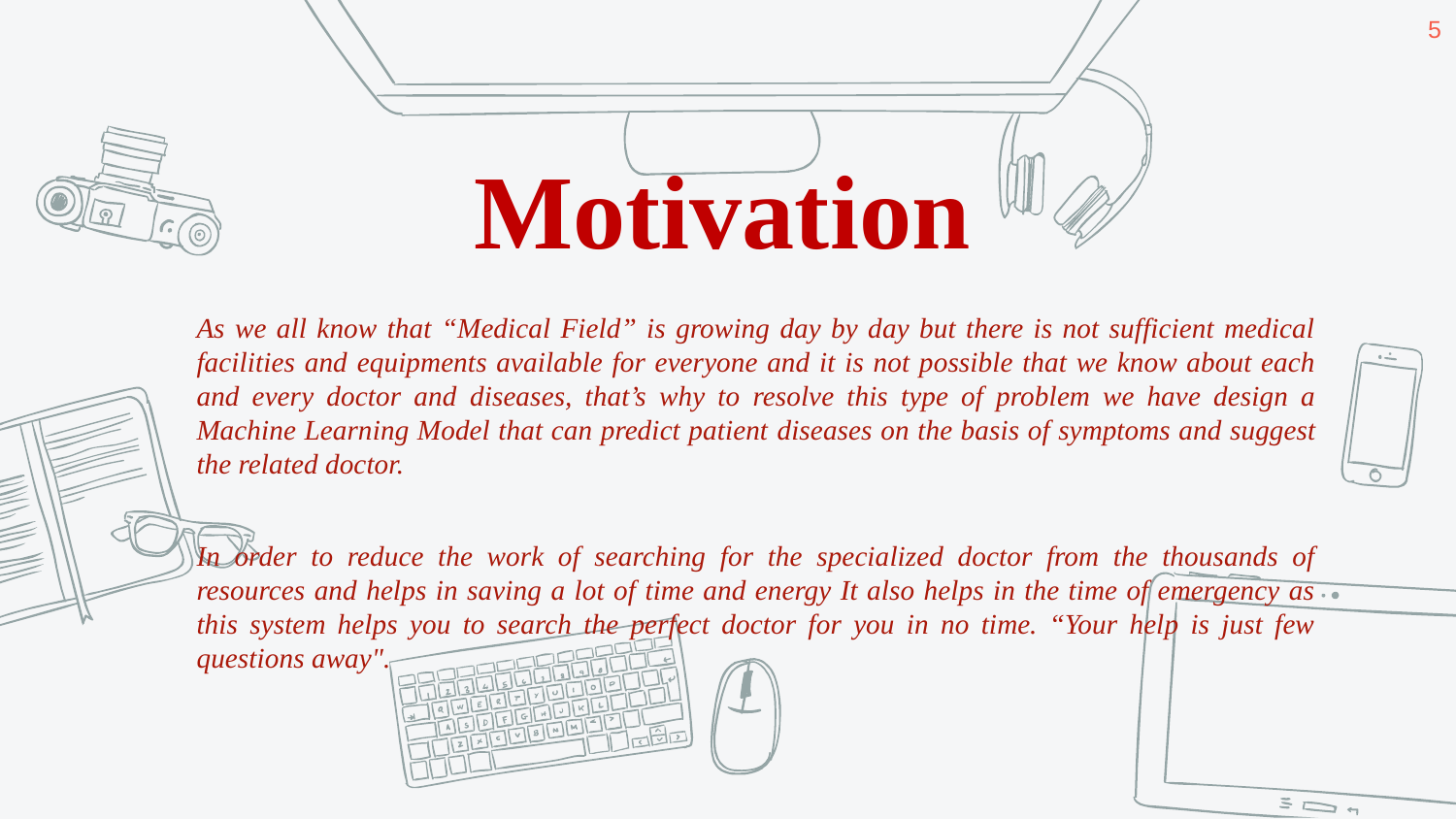

5
Motivation
As we all know that “Medical Field” is growing day by day but there is not sufficient medical facilities and equipments available for everyone and it is not possible that we know about each and every doctor and diseases, that’s why to resolve this type of problem we have design a Machine Learning Model that can predict patient diseases on the basis of symptoms and suggest the related doctor.

In order to reduce the work of searching for the specialized doctor from the thousands of resources and helps in saving a lot of time and energy It also helps in the time of emergency as this system helps you to search the perfect doctor for you in no time. “Your help is just few questions away".